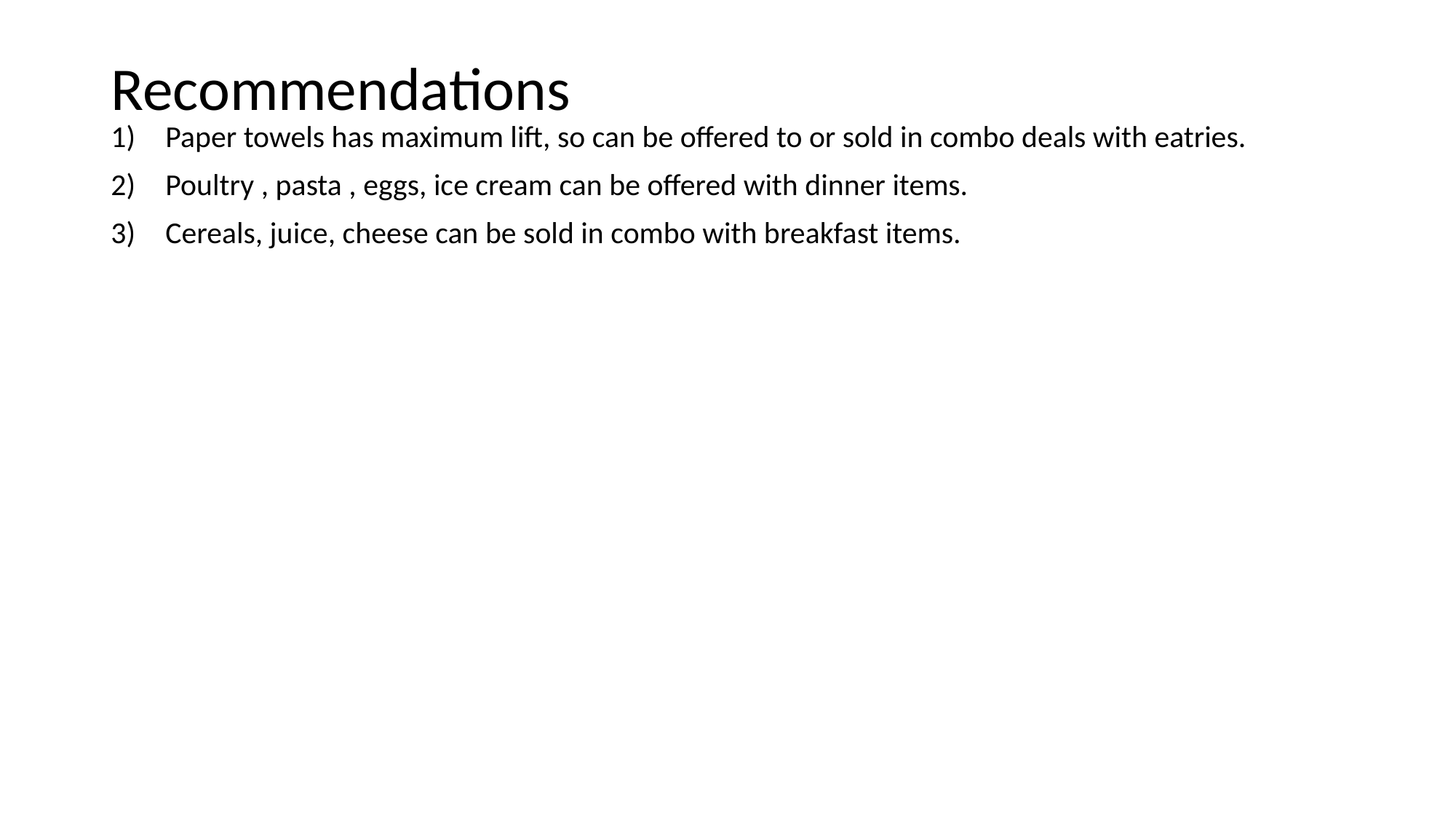

# Recommendations
Paper towels has maximum lift, so can be offered to or sold in combo deals with eatries.
Poultry , pasta , eggs, ice cream can be offered with dinner items.
Cereals, juice, cheese can be sold in combo with breakfast items.